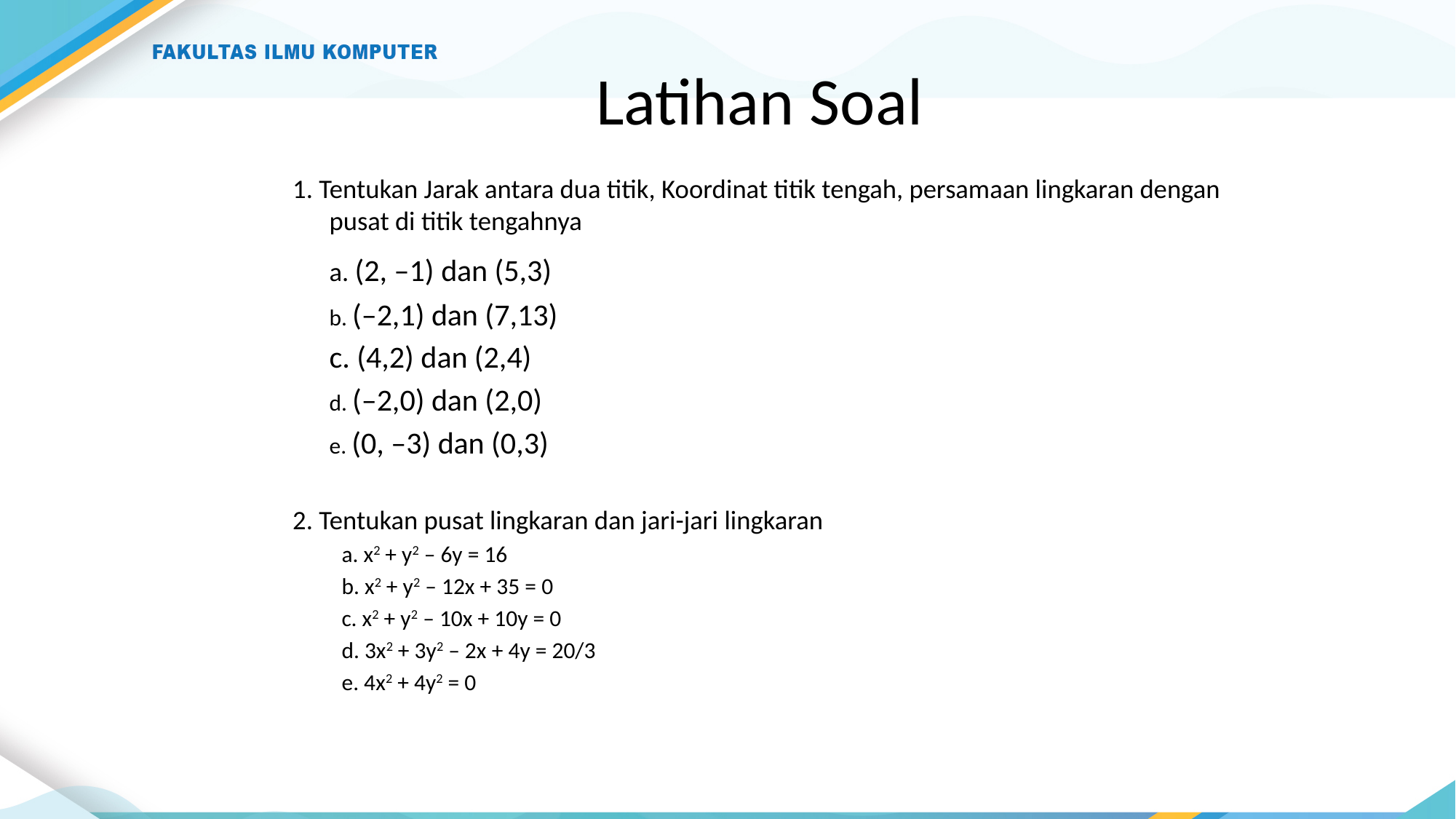

Latihan Soal
1. Tentukan Jarak antara dua titik, Koordinat titik tengah, persamaan lingkaran dengan pusat di titik tengahnya
	a. (2, –1) dan (5,3)
	b. (–2,1) dan (7,13)
	c. (4,2) dan (2,4)
	d. (–2,0) dan (2,0)
	e. (0, –3) dan (0,3)

2. Tentukan pusat lingkaran dan jari-jari lingkaran
a. x2 + y2 – 6y = 16
b. x2 + y2 – 12x + 35 = 0
c. x2 + y2 – 10x + 10y = 0
d. 3x2 + 3y2 – 2x + 4y = 20/3
e. 4x2 + 4y2 = 0